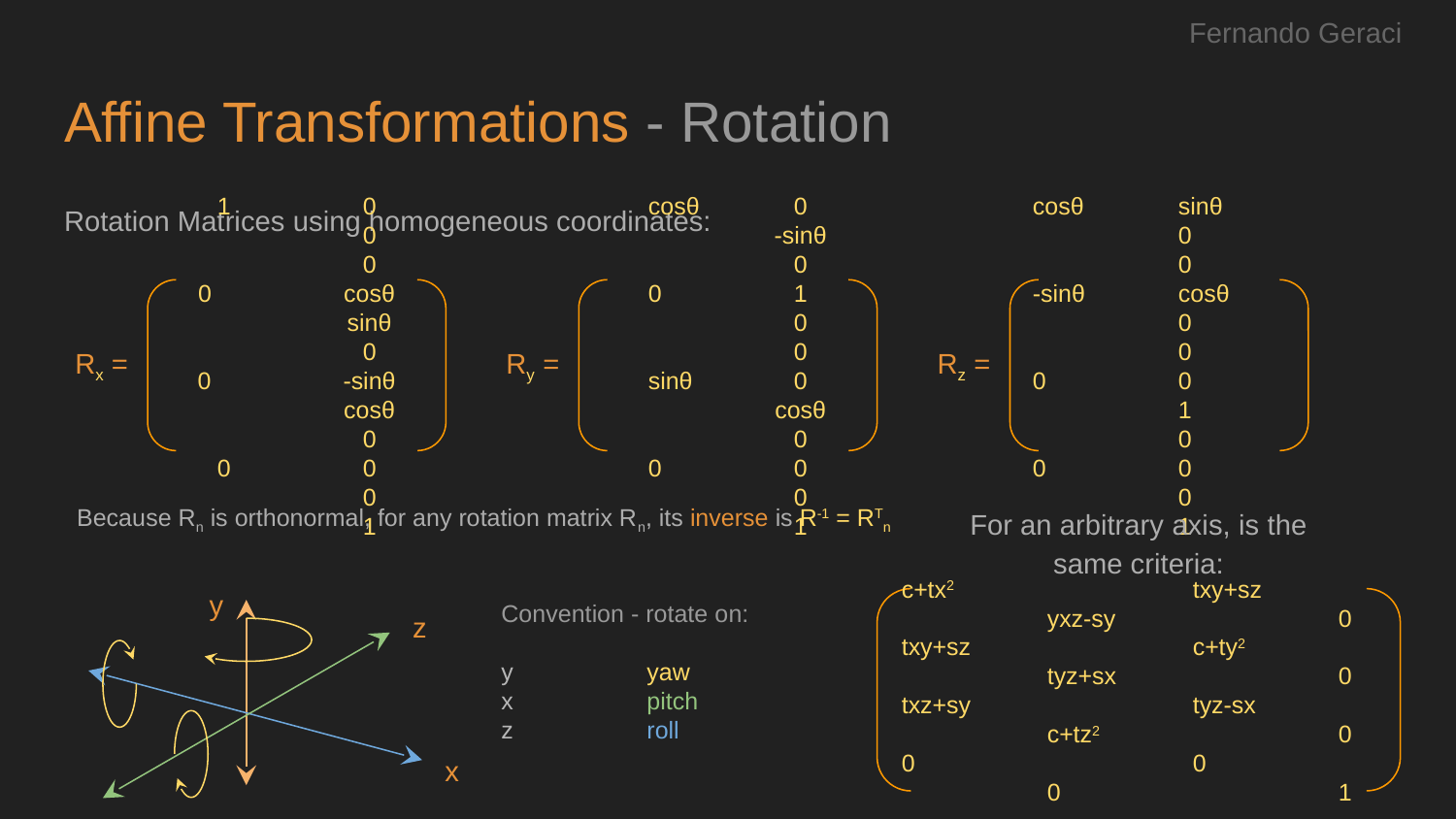

Fernando Geraci
# Affine Transformations - Rotation
Rotation Matrices using homogeneous coordinates:

1	0	0	0
0	cosθ	sinθ	0
0	-sinθ	cosθ	0
0	0	0	1
cosθ	0	-sinθ	0
0	1	0	0
sinθ	0	cosθ	0
0	0	0	1
cosθ	sinθ	0	0
-sinθ	cosθ	0	0
0	0	1	0
0	0	0	1
Rx =
Ry =
Rz =
Because Rn is orthonormal, for any rotation matrix Rn, its inverse is R-1 = RTn
For an arbitrary axis, is the same criteria:

y
z

x
Convention - rotate on:

y 	yaw
x	pitch
z	roll
c+tx2		txy+sz		yxz-sy		0
txy+sz		c+ty2		tyz+sx		0
txz+sy		tyz-sx		c+tz2		0
0		0		0		1